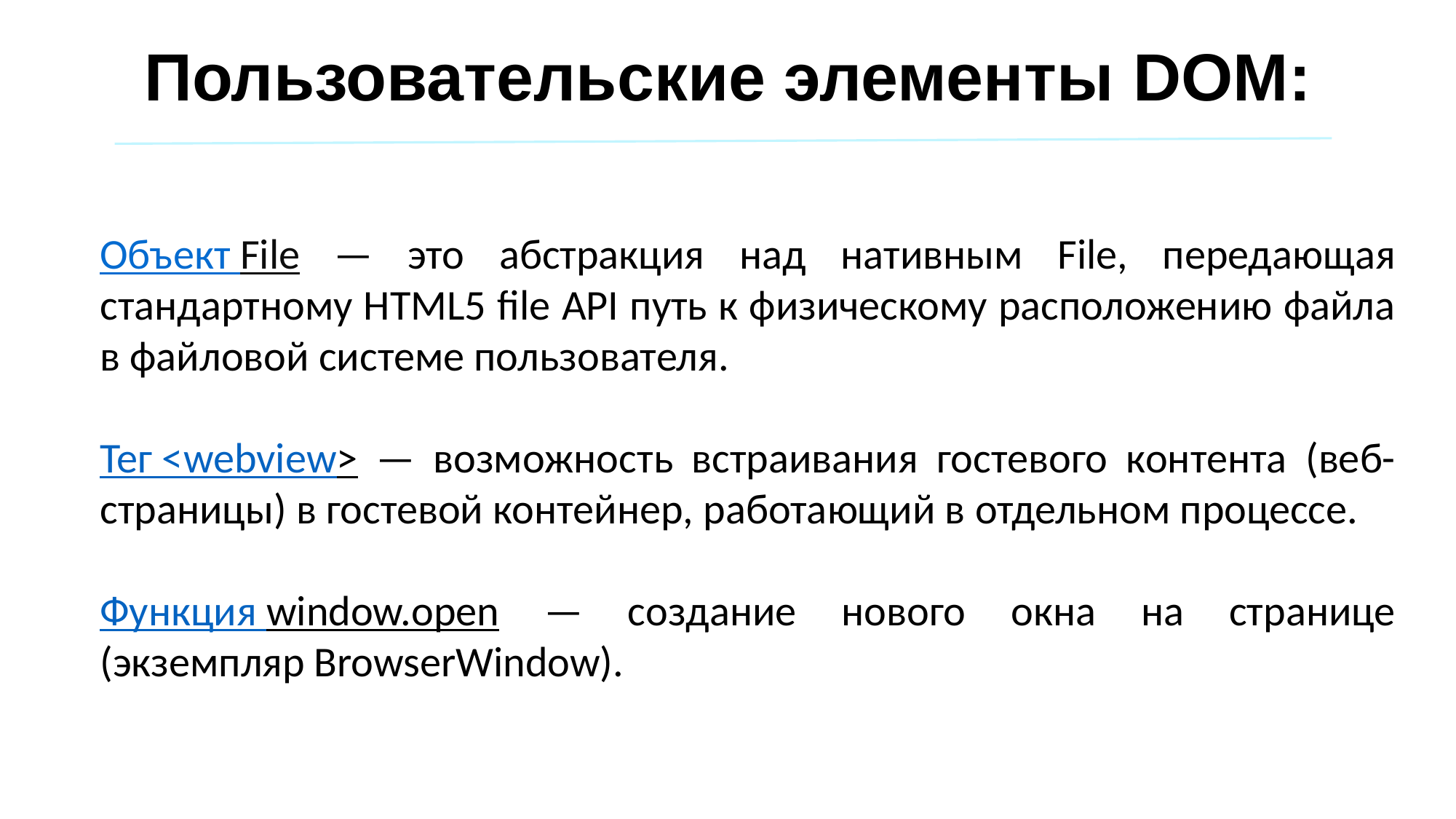

# Пользовательские элементы DOM:
Объект File — это абстракция над нативным File, передающая стандартному HTML5 file API путь к физическому расположению файла в файловой системе пользователя.

Тег <webview> — возможность встраивания гостевого контента (веб-страницы) в гостевой контейнер, работающий в отдельном процессе.

Функция window.open — создание нового окна на странице (экземпляр BrowserWindow).